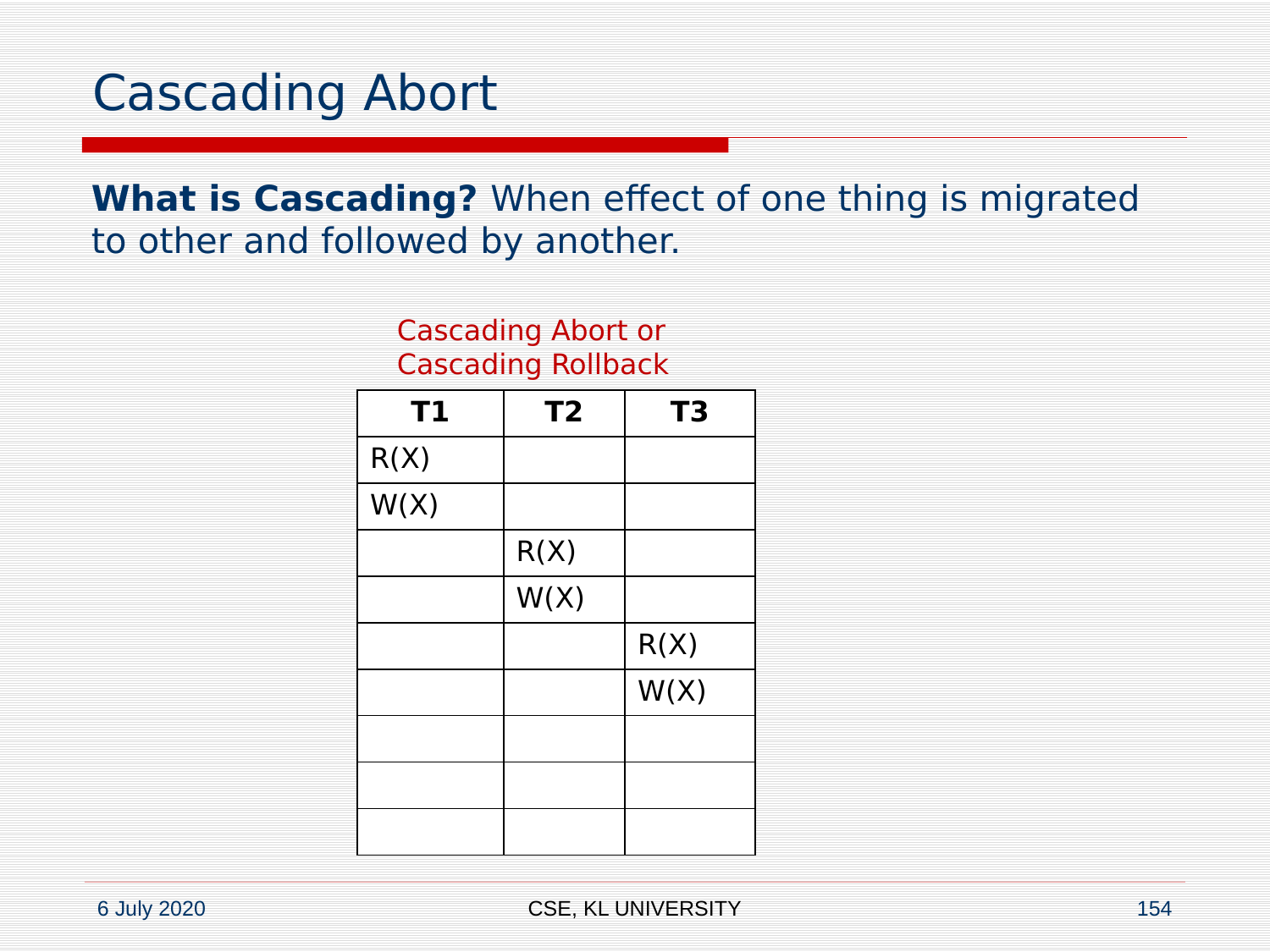

# Cascading Abort
What is Cascading? When effect of one thing is migrated to other and followed by another.

Cascading Abort or
Cascading Rollback
| T1 | T2 | T3 |
| --- | --- | --- |
| R(X) |  |  |
| W(X) |  |  |
|  | R(X) |  |
|  | W(X) |  |
|  |  | R(X) |
|  |  | W(X) |
|  |  |  |
|  |  |  |
|  |  |  |
CSE, KL UNIVERSITY
154
6 July 2020